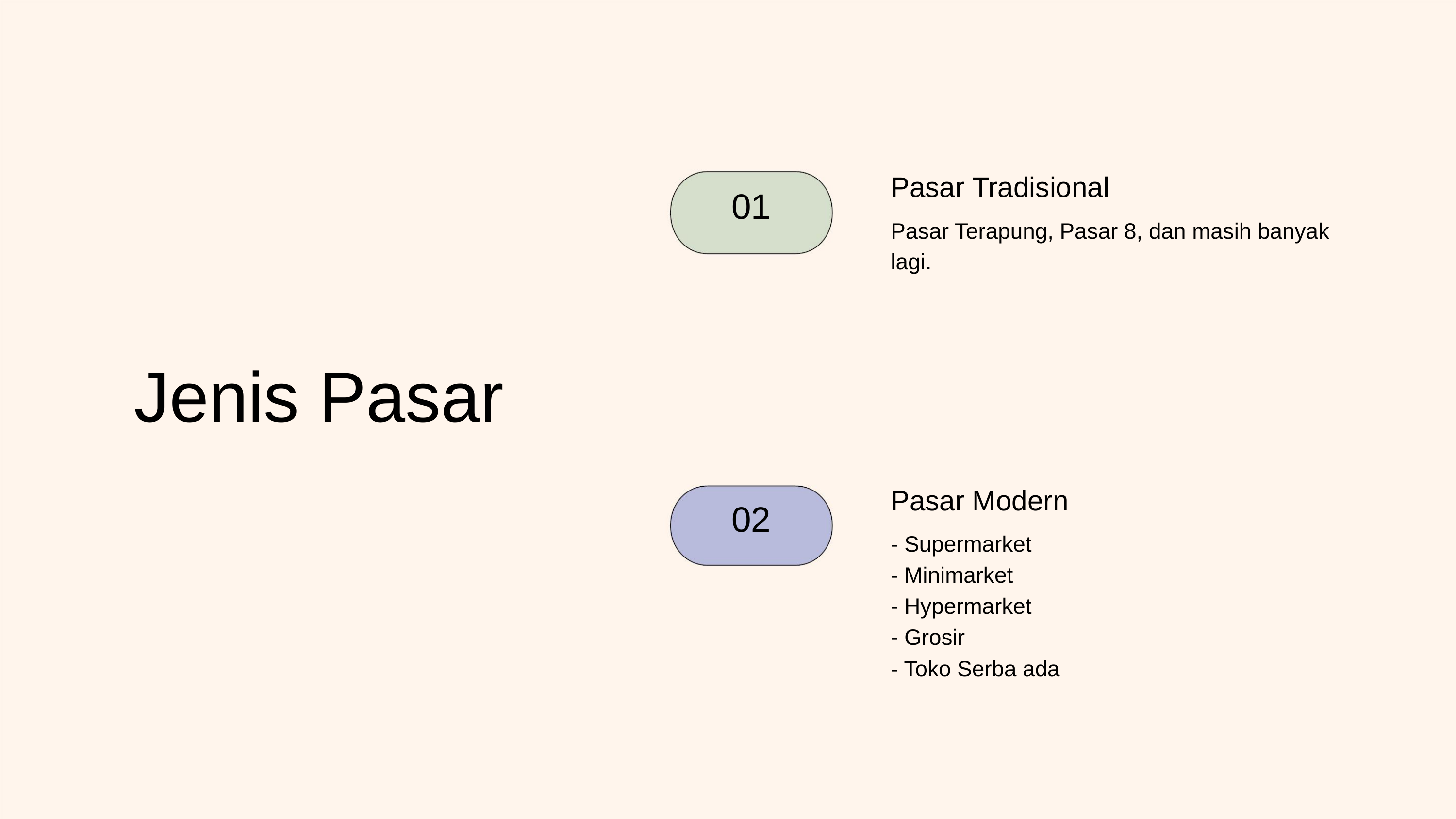

Pasar Tradisional
01
02
Pasar Terapung, Pasar 8, dan masih banyak
lagi.
Jenis Pasar
Pasar Modern
- Supermarket
- Minimarket
- Hypermarket
- Grosir
- Toko Serba ada